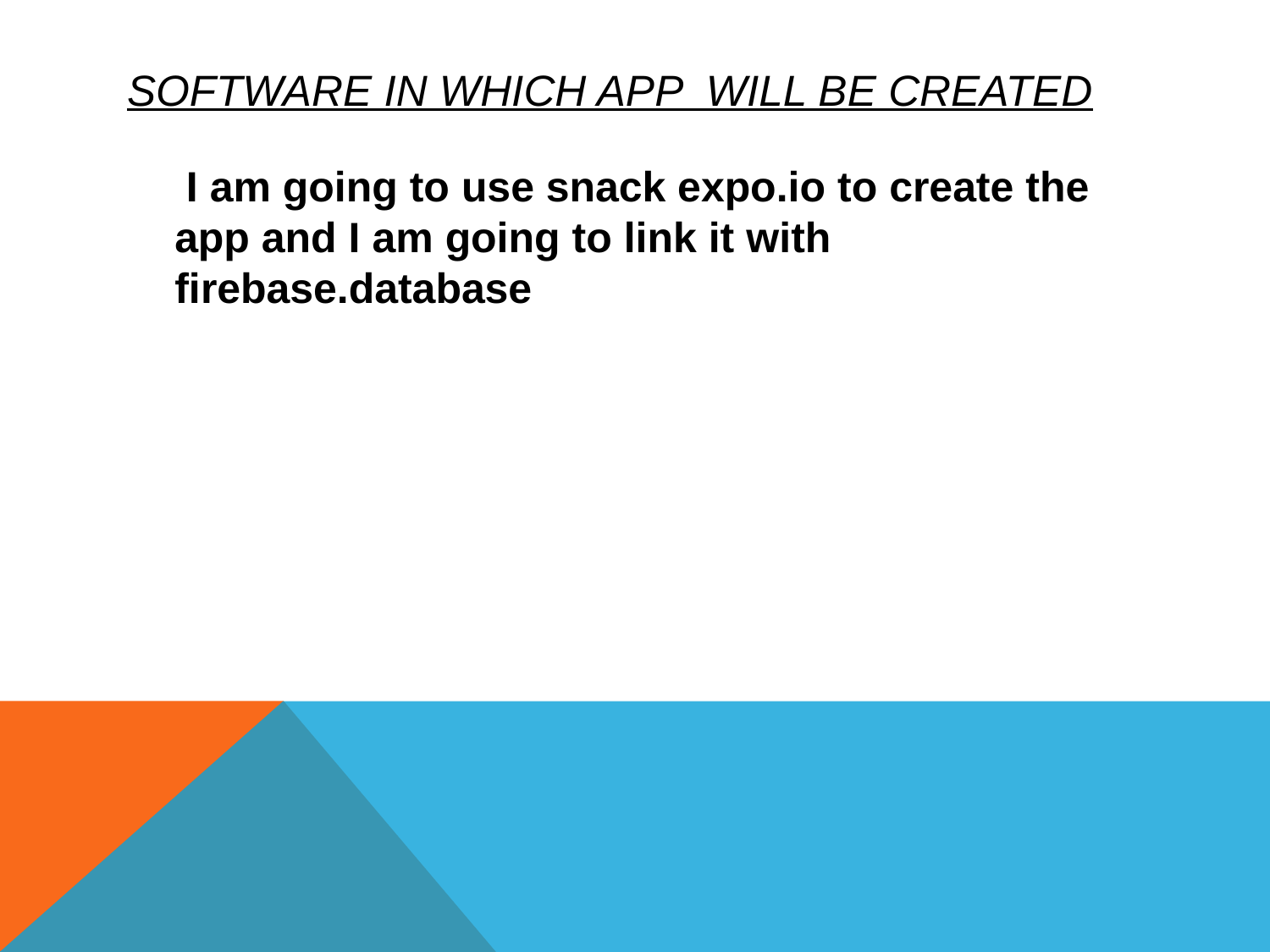

# SOFTWARE IN WHICH APP  WILL BE CREATED
     I am going to use snack expo.io to create the app and I am going to link it with firebase.database